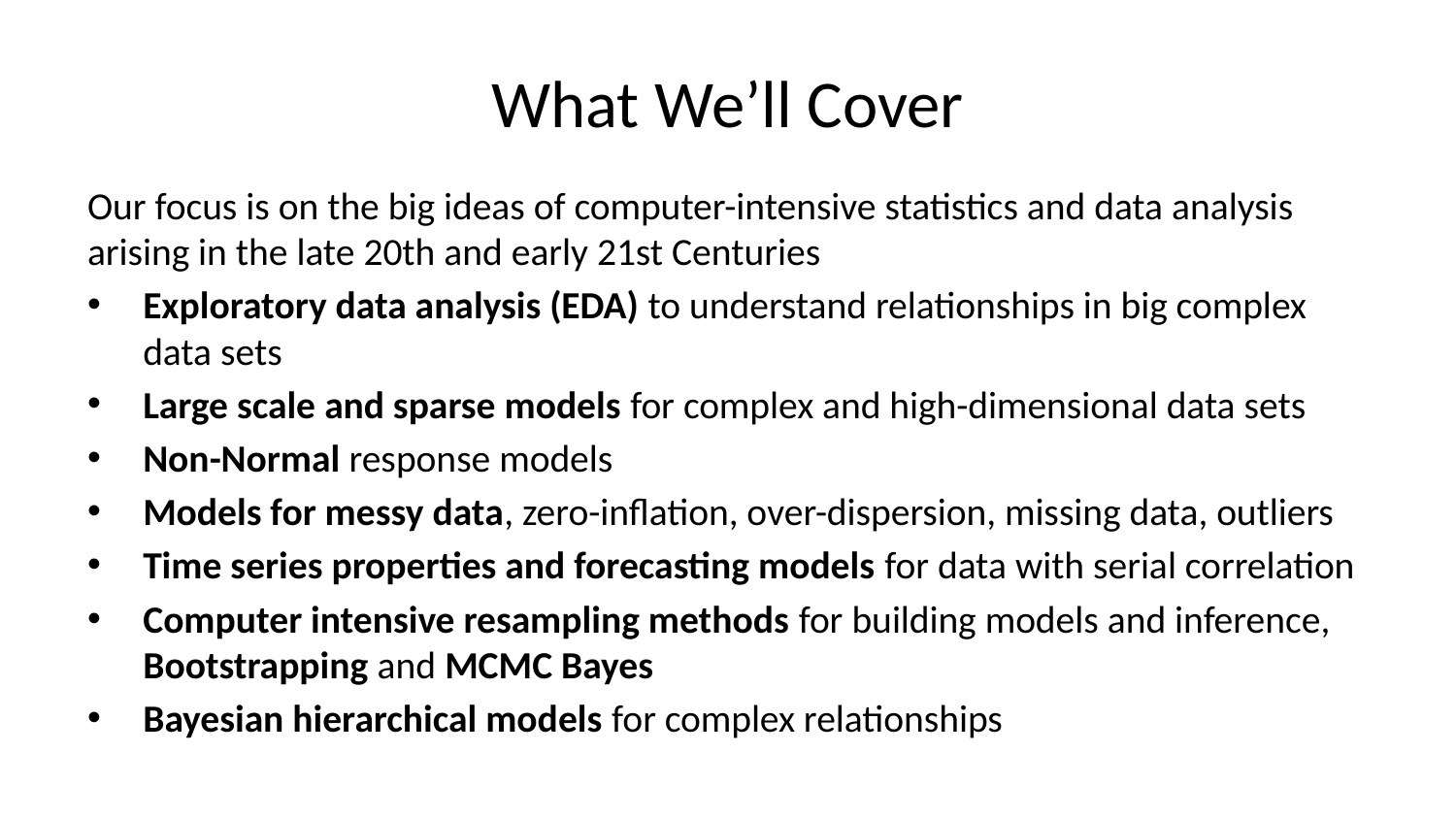

# What We’ll Cover
Our focus is on the big ideas of computer-intensive statistics and data analysis arising in the late 20th and early 21st Centuries
Exploratory data analysis (EDA) to understand relationships in big complex data sets
Large scale and sparse models for complex and high-dimensional data sets
Non-Normal response models
Models for messy data, zero-inflation, over-dispersion, missing data, outliers
Time series properties and forecasting models for data with serial correlation
Computer intensive resampling methods for building models and inference, Bootstrapping and MCMC Bayes
Bayesian hierarchical models for complex relationships